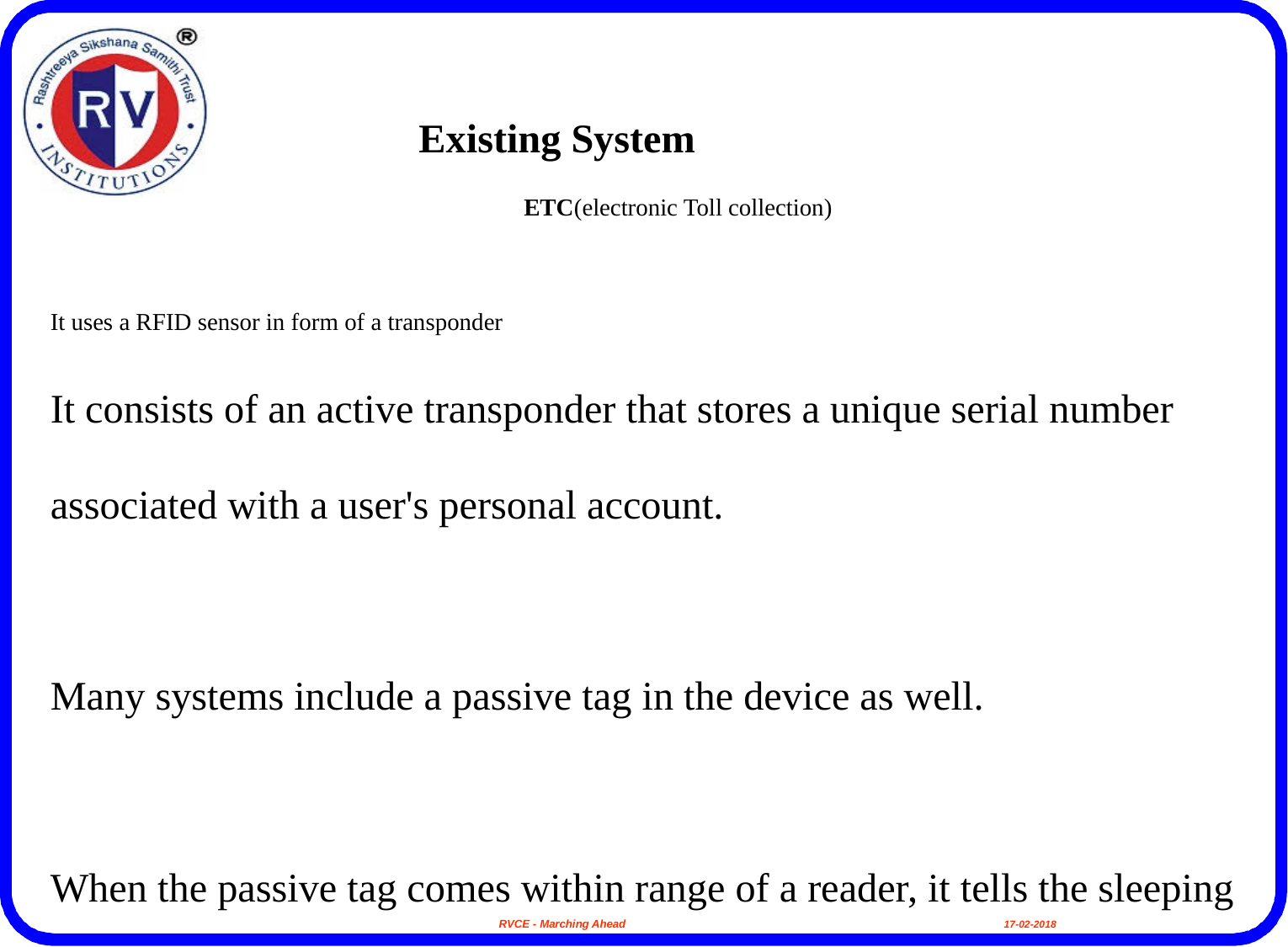

Existing System
ETC(electronic Toll collection)

It uses a RFID sensor in form of a transponder
It consists of an active transponder that stores a unique serial number associated with a user's personal account.

Many systems include a passive tag in the device as well.

When the passive tag comes within range of a reader, it tells the sleeping active tag to wake up and broadcast.

The passive reader in the toll booth constantly emits a signal instructing any transponders that enter the read field to wake up